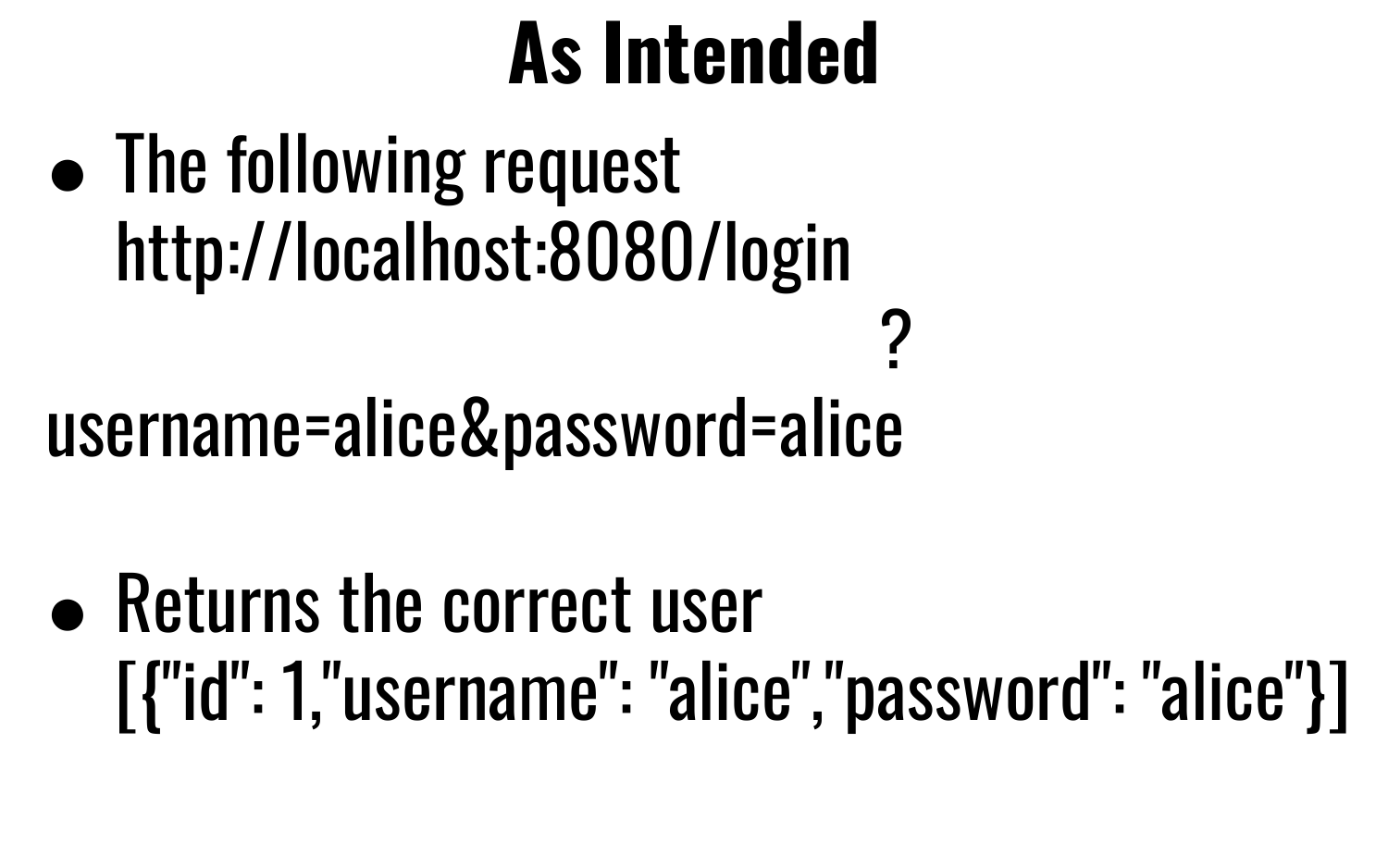

# As Intended
The following request
http://localhost:8080/login
						?username=alice&password=alice

Returns the correct user
[{"id": 1,"username": "alice","password": "alice"}]